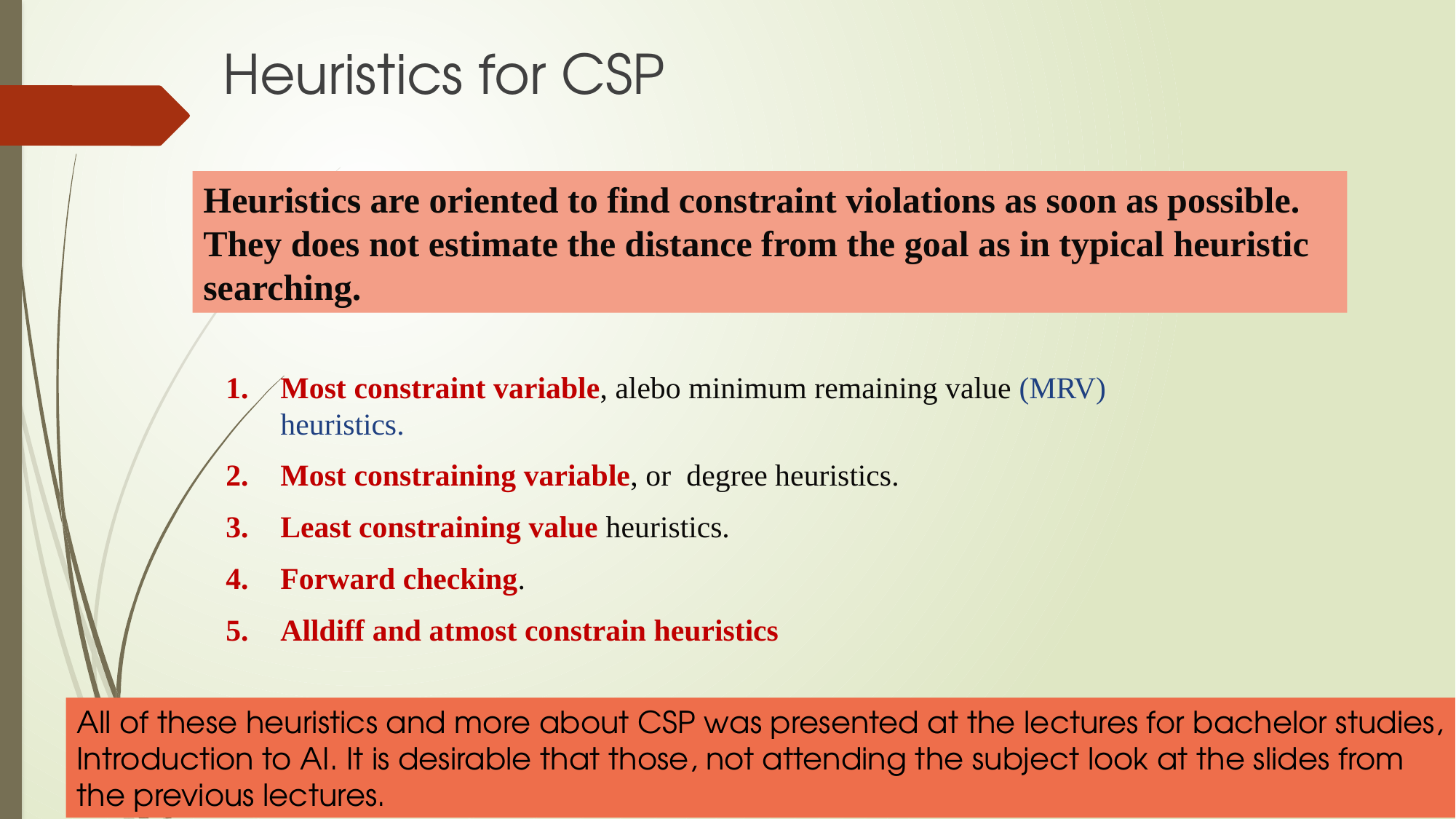

# Heuristics for CSP
Heuristics are oriented to find constraint violations as soon as possible.  They does not estimate the distance from the goal as in typical heuristic searching.

Most constraint variable, alebo minimum remaining value (MRV) heuristics.
Most constraining variable, or  degree heuristics.
Least constraining value heuristics.
Forward checking.
Alldiff and atmost constrain heuristics

All of these heuristics and more about CSP was presented at the lectures for bachelor studies, Introduction to AI. It is desirable that those, not attending the subject look at the slides from the previous lectures.